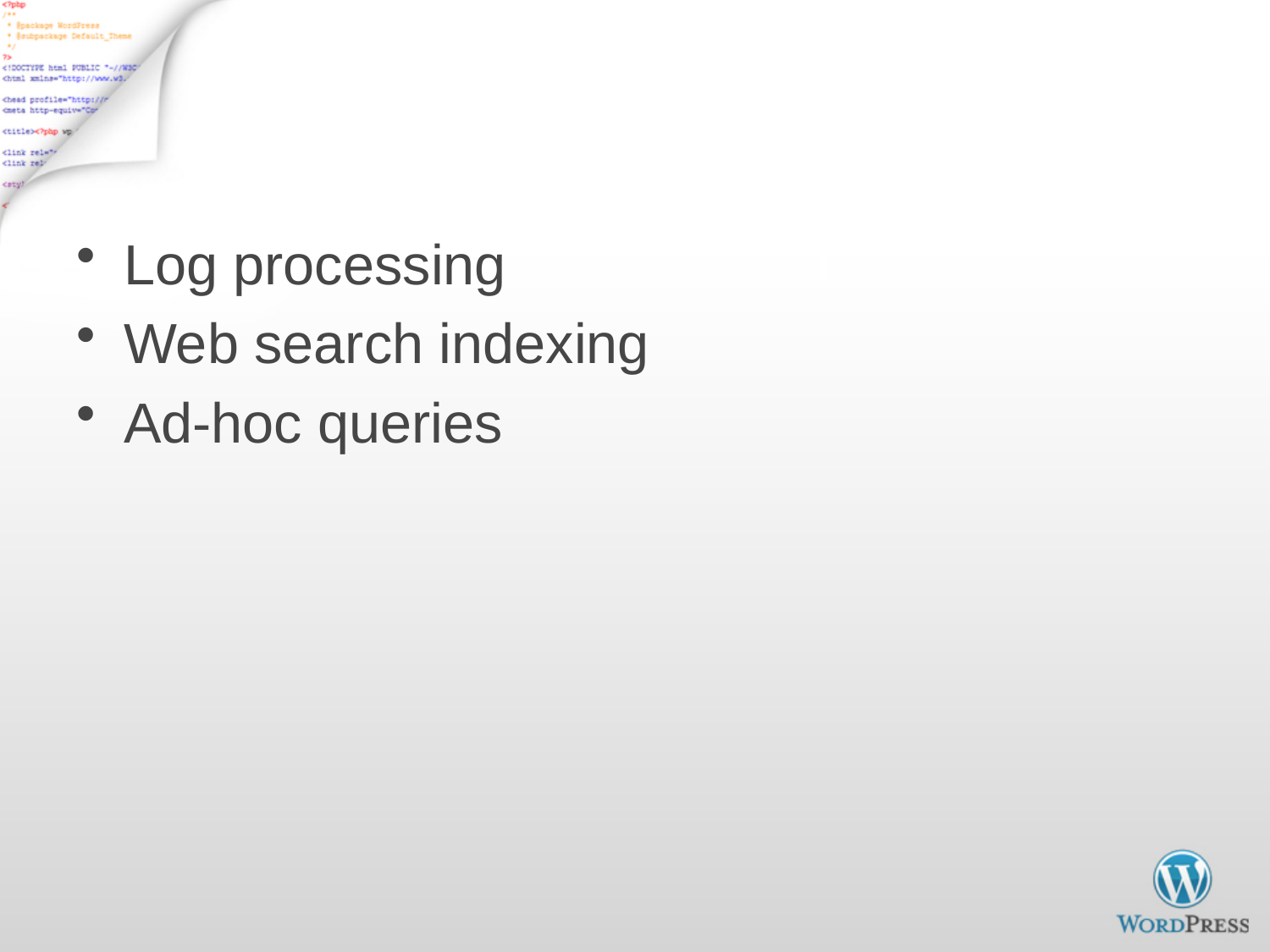

# MapReduce Usage
Log processing
Web search indexing
Ad-hoc queries